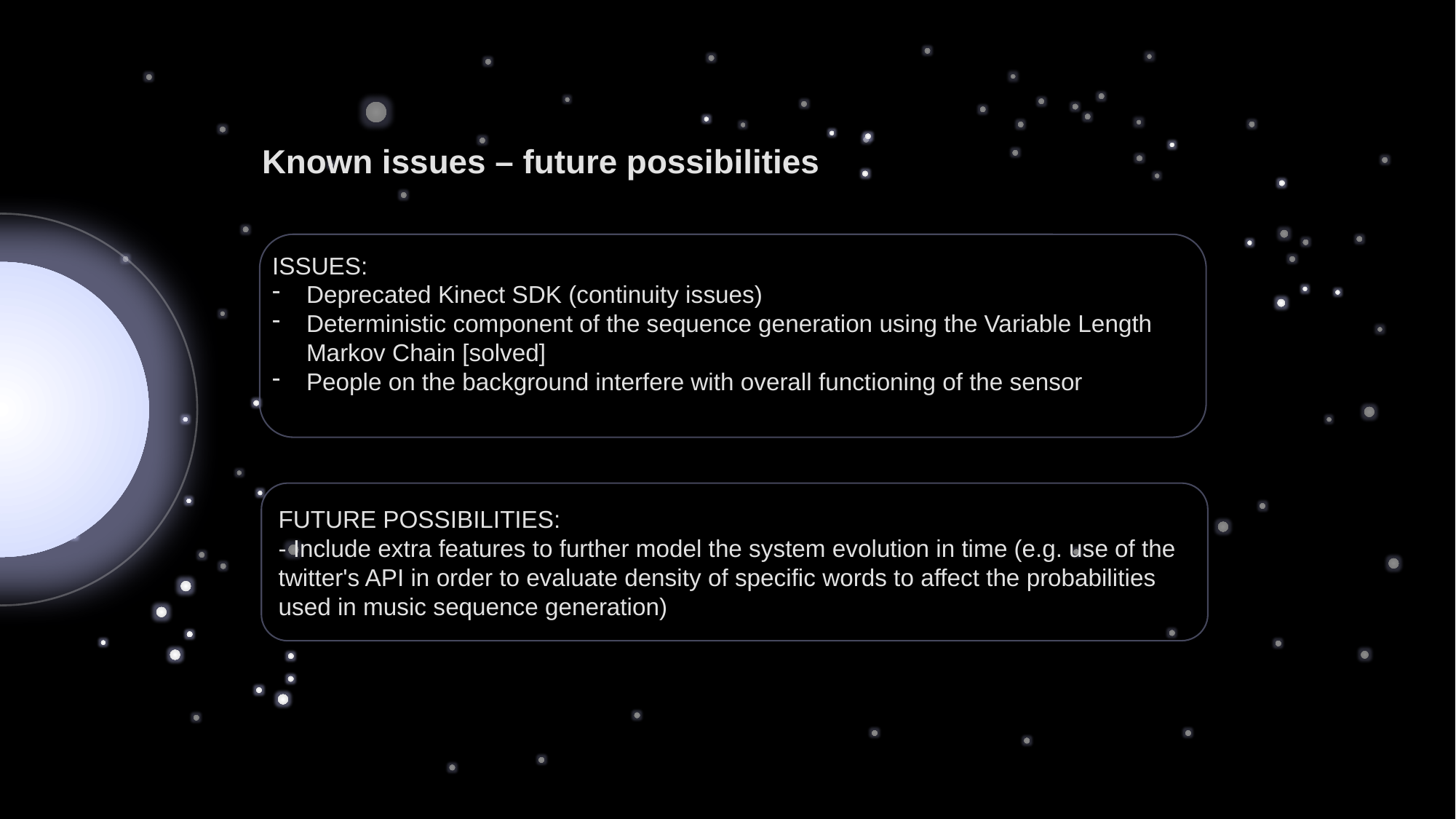

Known issues – future possibilities

ISSUES:
Deprecated Kinect SDK (continuity issues)
Deterministic component of the sequence generation using the Variable Length Markov Chain [solved]
People on the background interfere with overall functioning of the sensor

FUTURE POSSIBILITIES:
- Include extra features to further model the system evolution in time (e.g. use of the twitter's API in order to evaluate density of specific words to affect the probabilities used in music sequence generation)